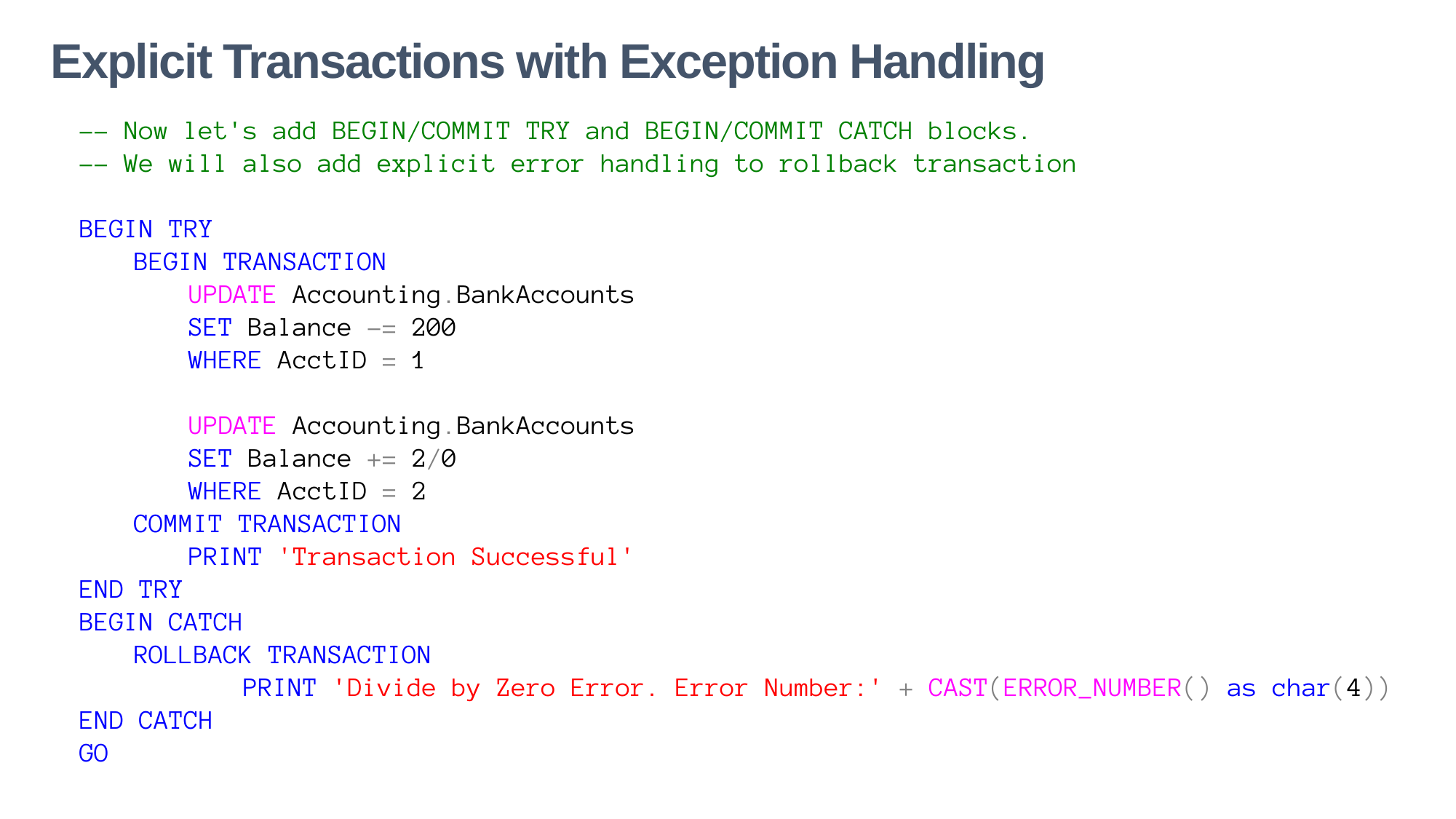

Explicit Transactions with Exception Handling
-- Now let's add BEGIN/COMMIT TRY and BEGIN/COMMIT CATCH blocks.
-- We will also add explicit error handling to rollback transaction

BEGIN TRY
BEGIN TRANSACTION
UPDATE Accounting.BankAccounts
SET Balance -= 200
WHERE AcctID = 1

UPDATE Accounting.BankAccounts
SET Balance += 2/0
WHERE AcctID = 2
COMMIT TRANSACTION
	PRINT 'Transaction Successful'
END TRY
BEGIN CATCH
ROLLBACK TRANSACTION
	PRINT 'Divide by Zero Error. Error Number:' + CAST(ERROR_NUMBER() as char(4))
END CATCH
GO